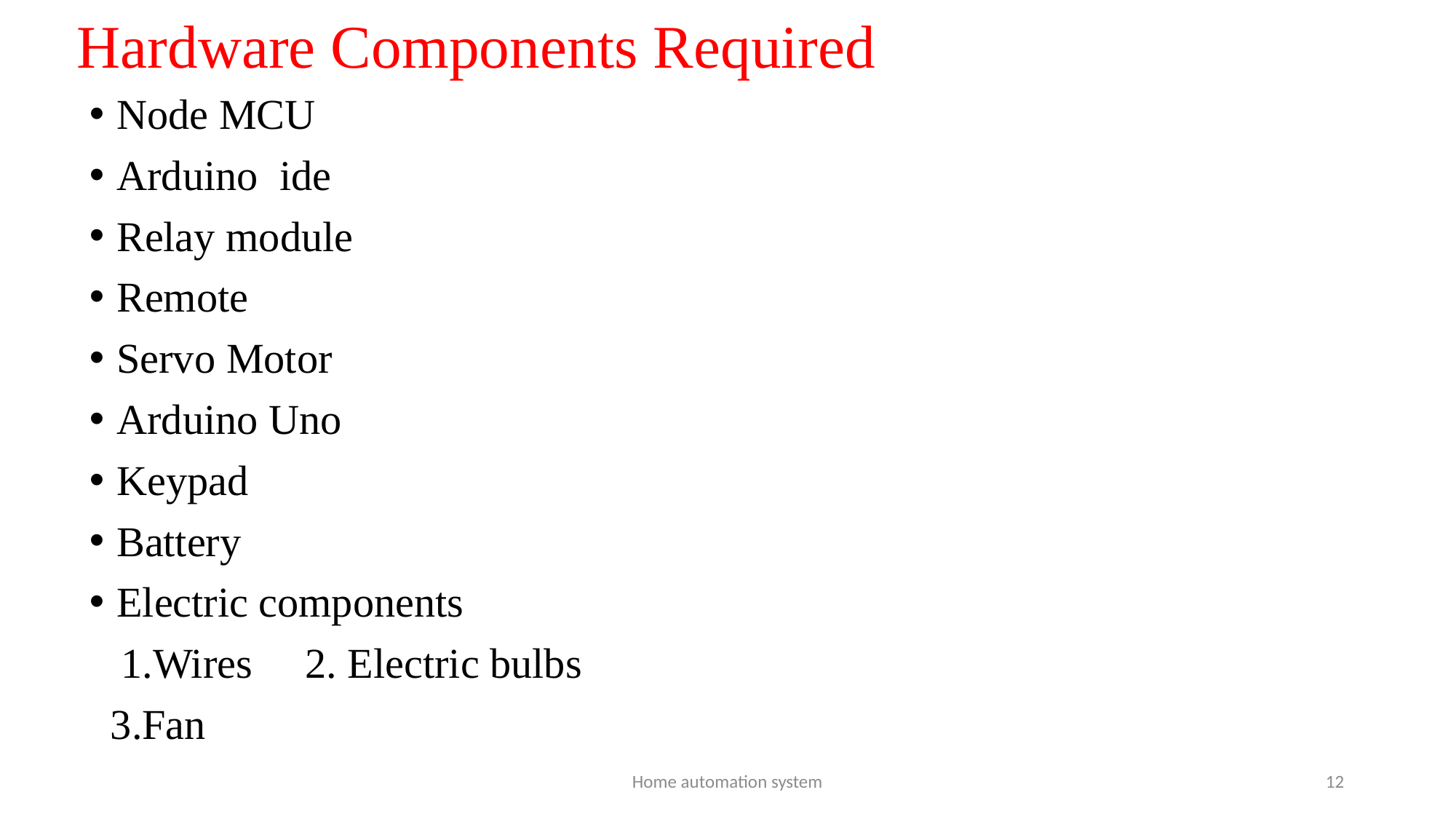

# Hardware Components Required
Node MCU
Arduino  ide
Relay module
Remote
Servo Motor
Arduino Uno
Keypad
Battery
Electric components
   1.Wires     2. Electric bulbs
  3.Fan
Home automation system
12